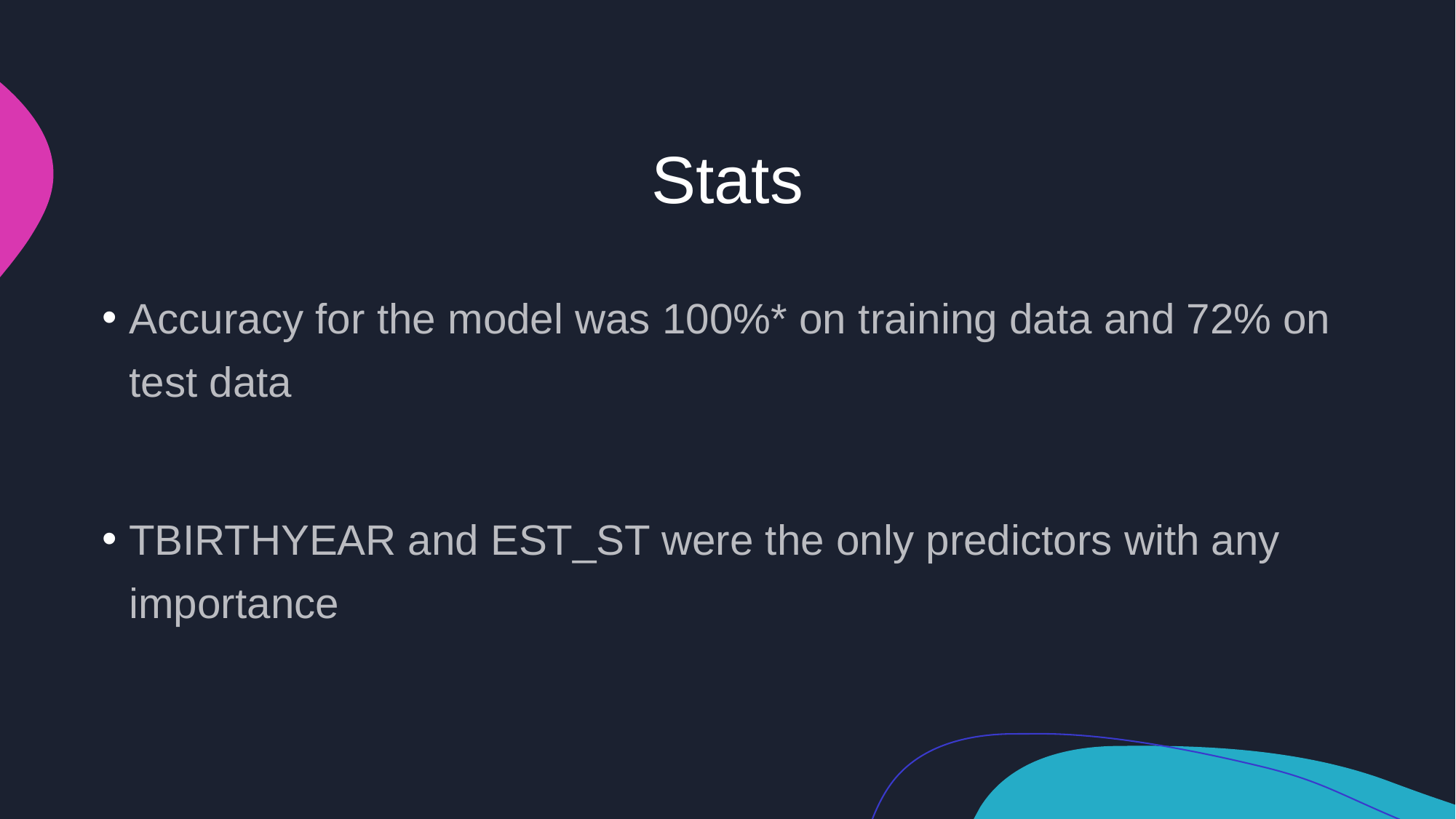

# Stats
Accuracy for the model was 100%* on training data and 72% on test data

TBIRTHYEAR and EST_ST were the only predictors with any importance